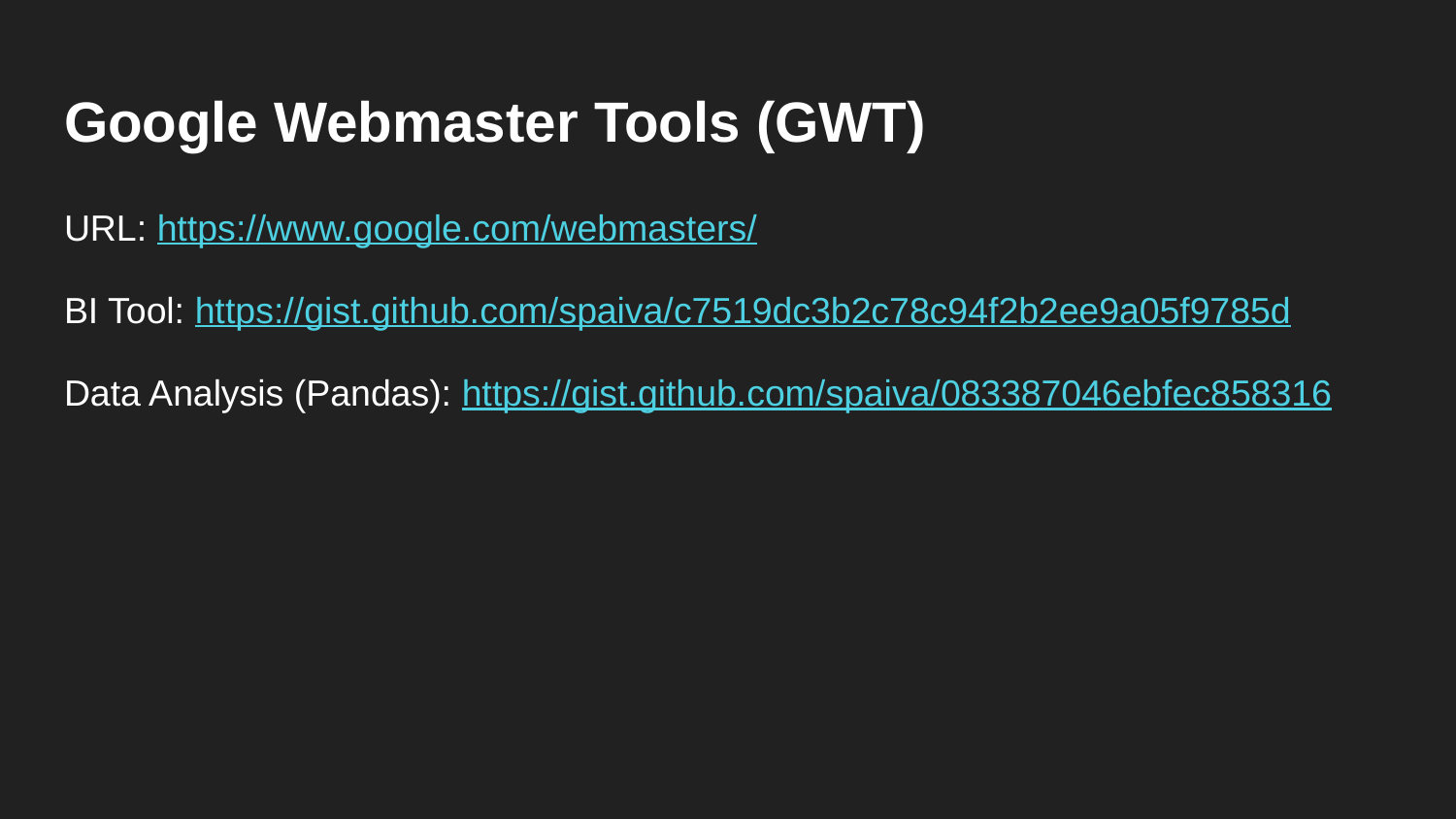

# Google Webmaster Tools (GWT)
URL: https://www.google.com/webmasters/
BI Tool: https://gist.github.com/spaiva/c7519dc3b2c78c94f2b2ee9a05f9785d
Data Analysis (Pandas): https://gist.github.com/spaiva/083387046ebfec858316